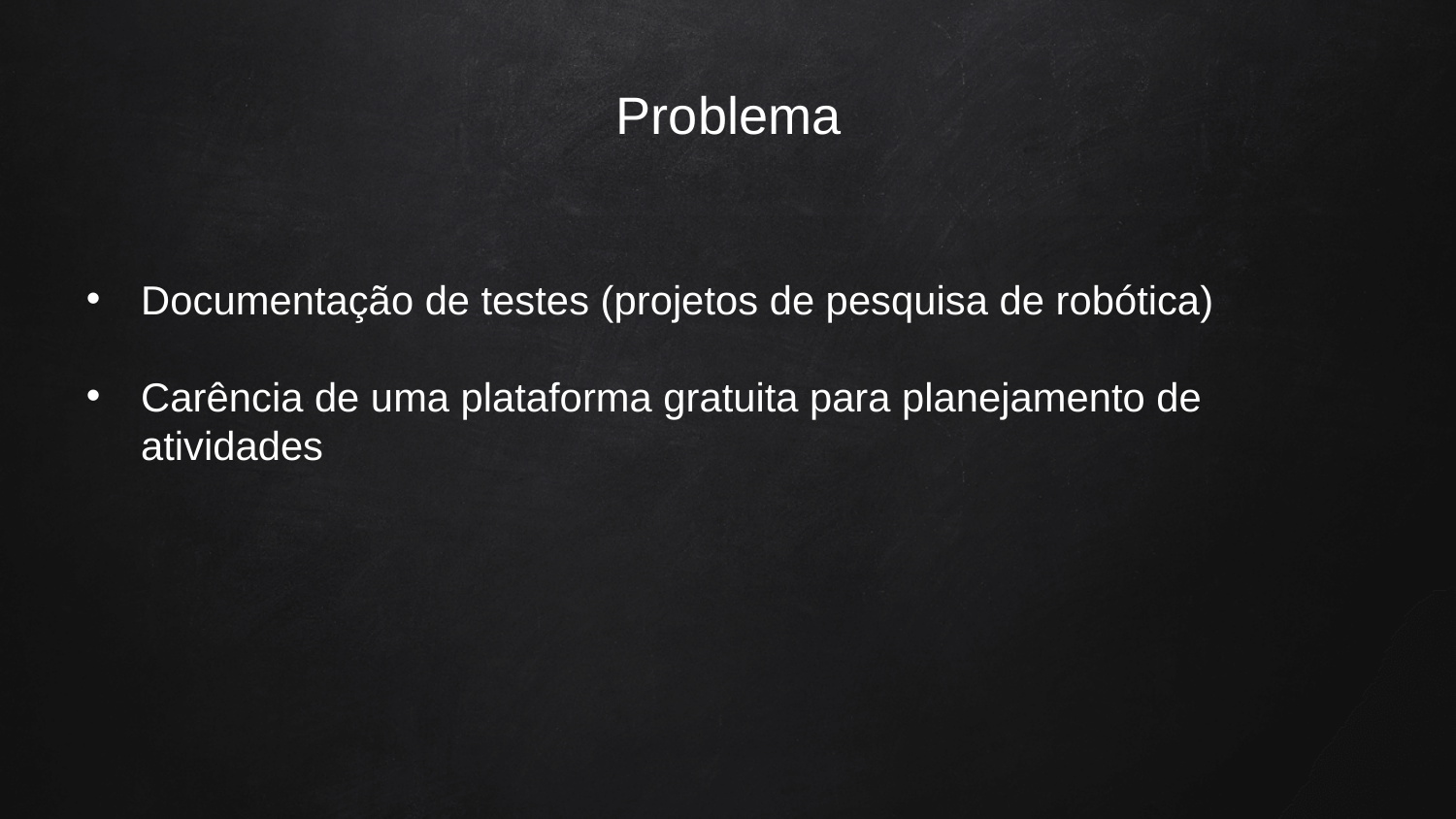

# Problema
Documentação de testes (projetos de pesquisa de robótica)

Carência de uma plataforma gratuita para planejamento de atividades